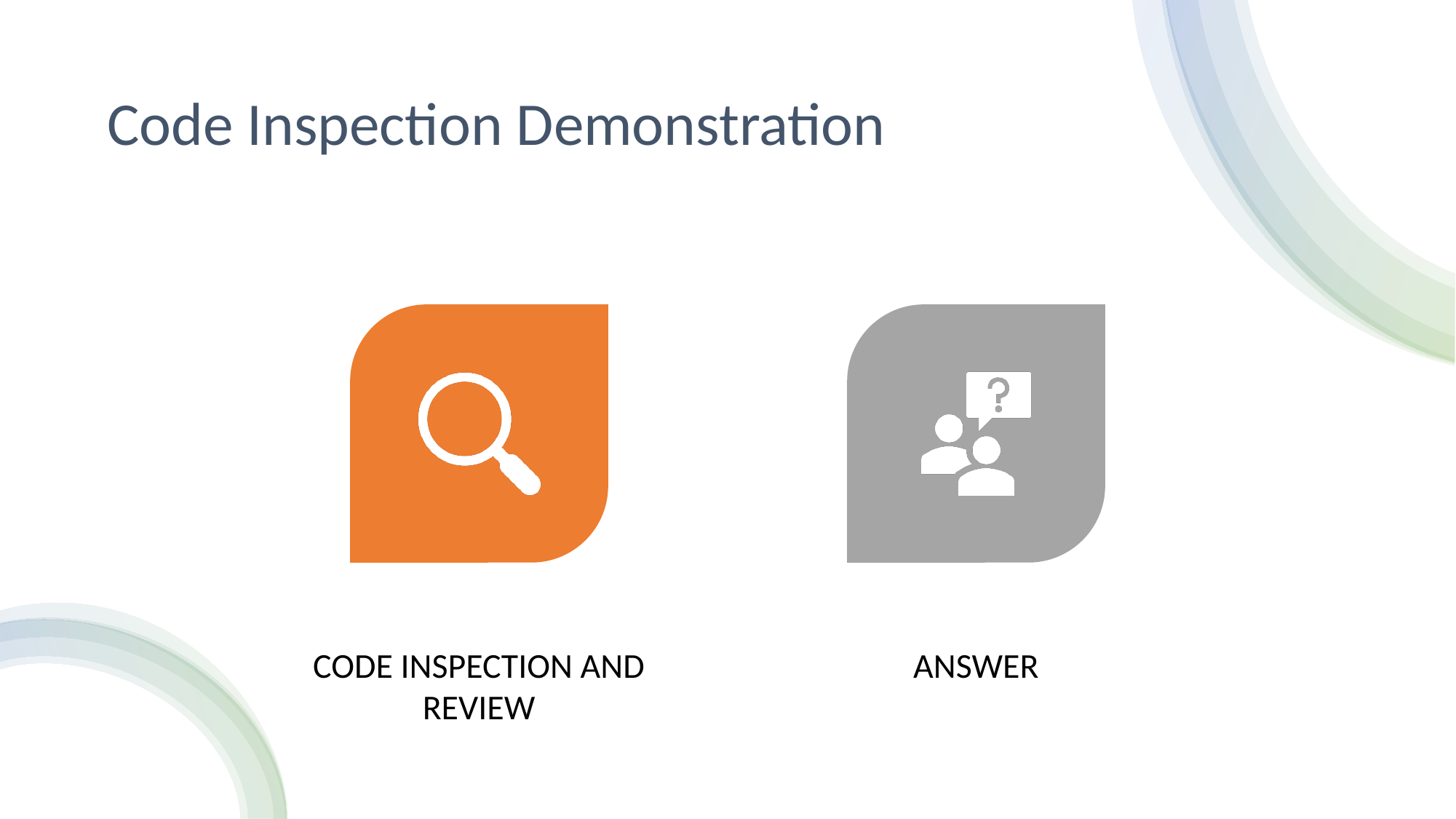

# Code Inspection Demonstration
Code inspection and review
Answer